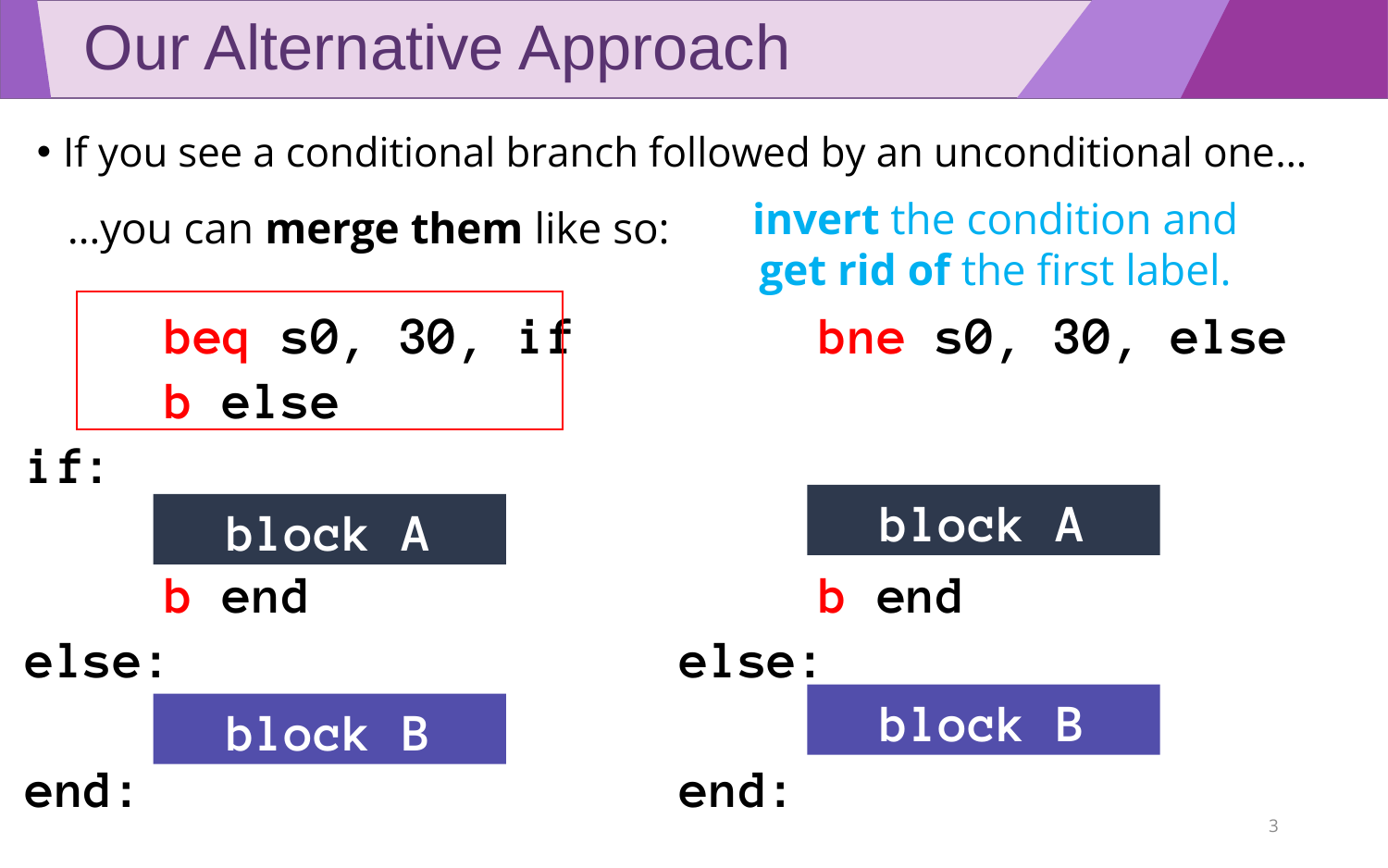

# Our Alternative Approach
If you see a conditional branch followed by an unconditional one…
invert the condition and get rid of the first label.
…you can merge them like so:

	beq s0, 30, if
	b else
if:

	b end
else:

end:
block A
block B
	bne s0, 30, else

	b end
else:

end:
block A
block B
3